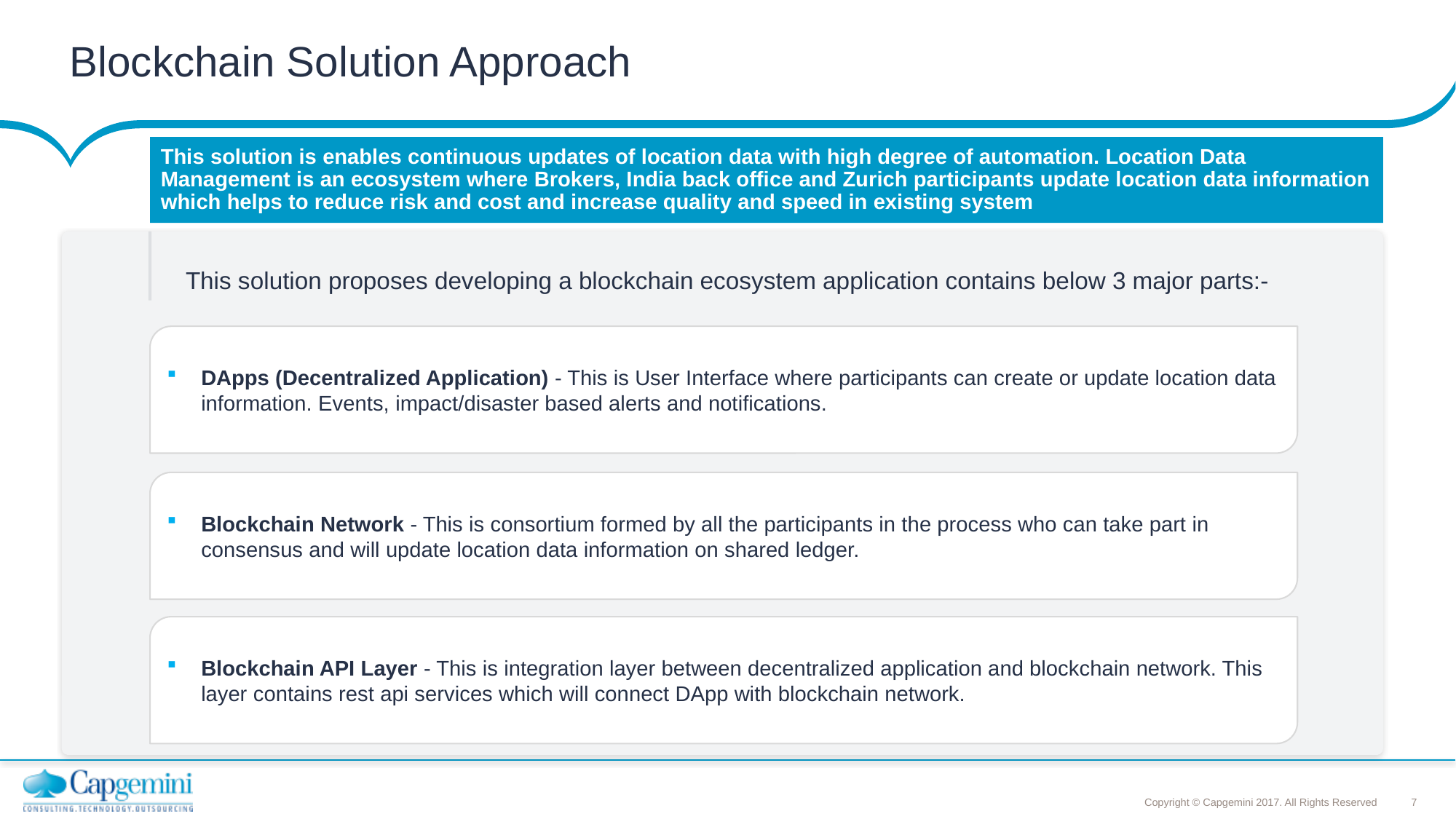

# Blockchain Solution Approach
This solution is enables continuous updates of location data with high degree of automation. Location Data Management is an ecosystem where Brokers, India back office and Zurich participants update location data information which helps to reduce risk and cost and increase quality and speed in existing system

This solution proposes developing a blockchain ecosystem application contains below 3 major parts:-
DApps (Decentralized Application) - This is User Interface where participants can create or update location data information. Events, impact/disaster based alerts and notifications.
Blockchain Network - This is consortium formed by all the participants in the process who can take part in consensus and will update location data information on shared ledger.
Blockchain API Layer - This is integration layer between decentralized application and blockchain network. This layer contains rest api services which will connect DApp with blockchain network.